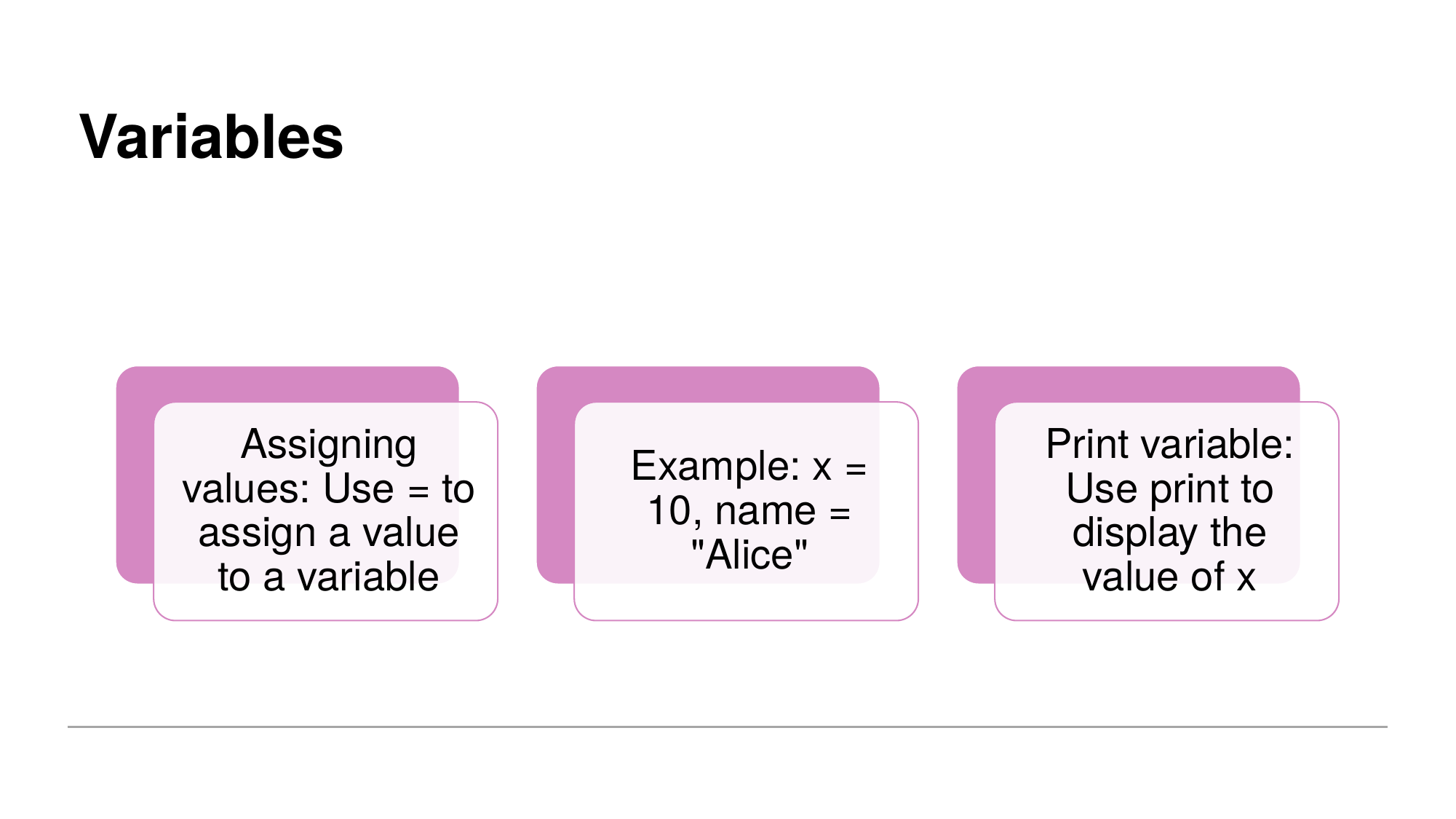

# Variables
Assigning values: Use = to assign a value to a variable
Example: x = 10, name = "Alice"
Print variable: Use print to display the value of x